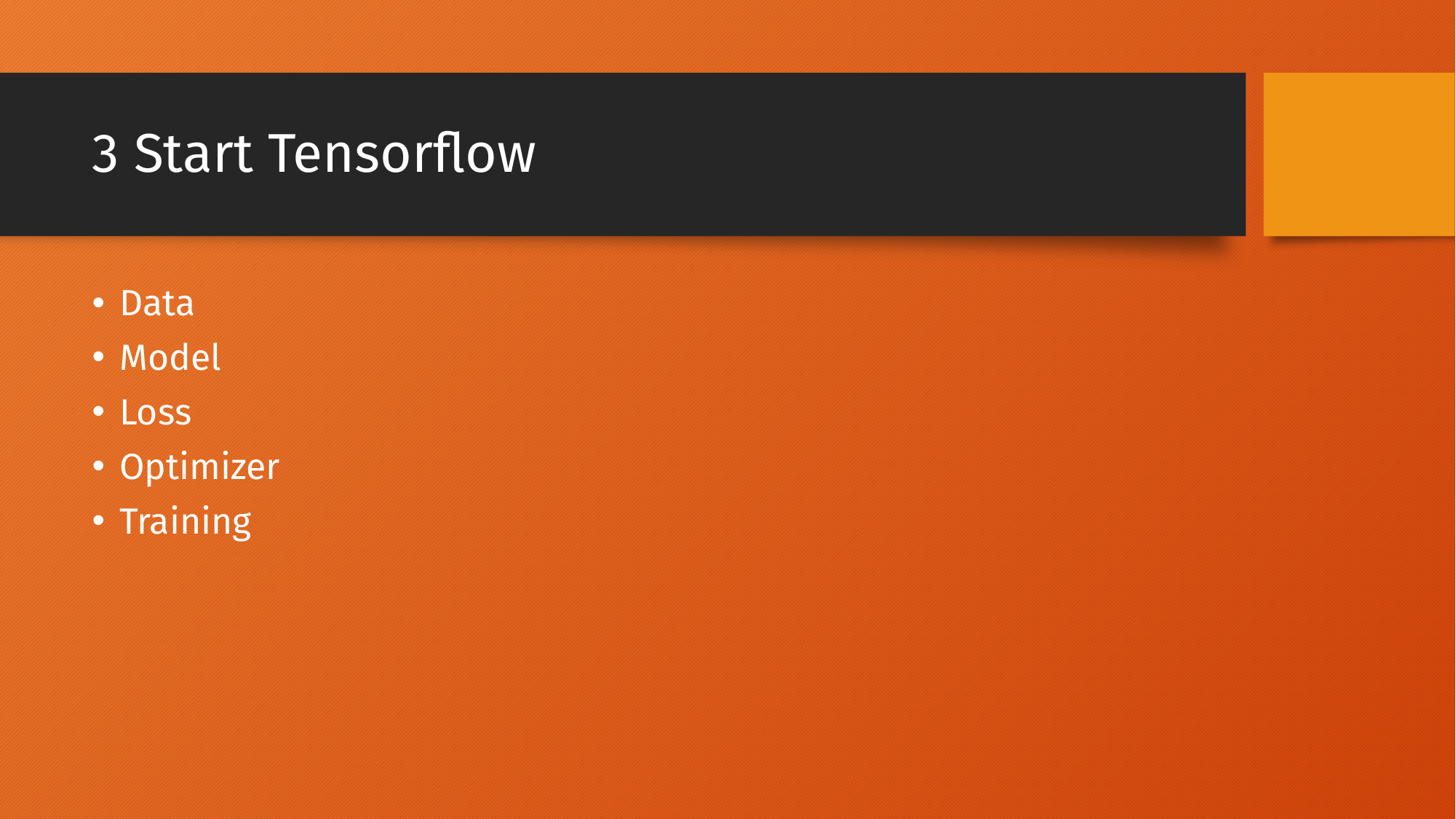

# 3 Start Tensorflow
Data
Model
Loss
Optimizer
Training